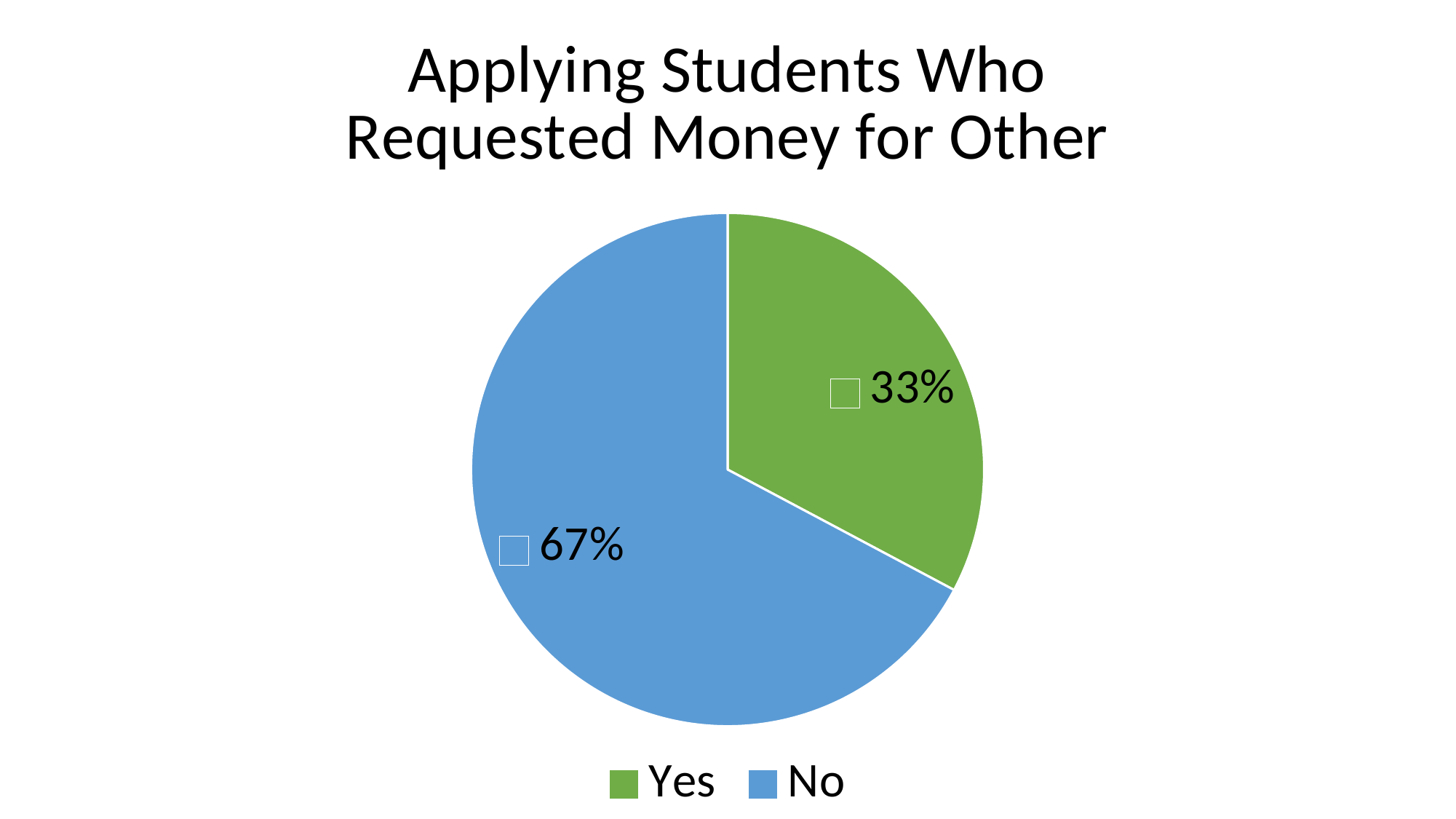

### Chart: Applying Students Who Requested Money for Other

| Category |  |
|---|---|
| Yes | 78.0 |
| No | 160.0 |